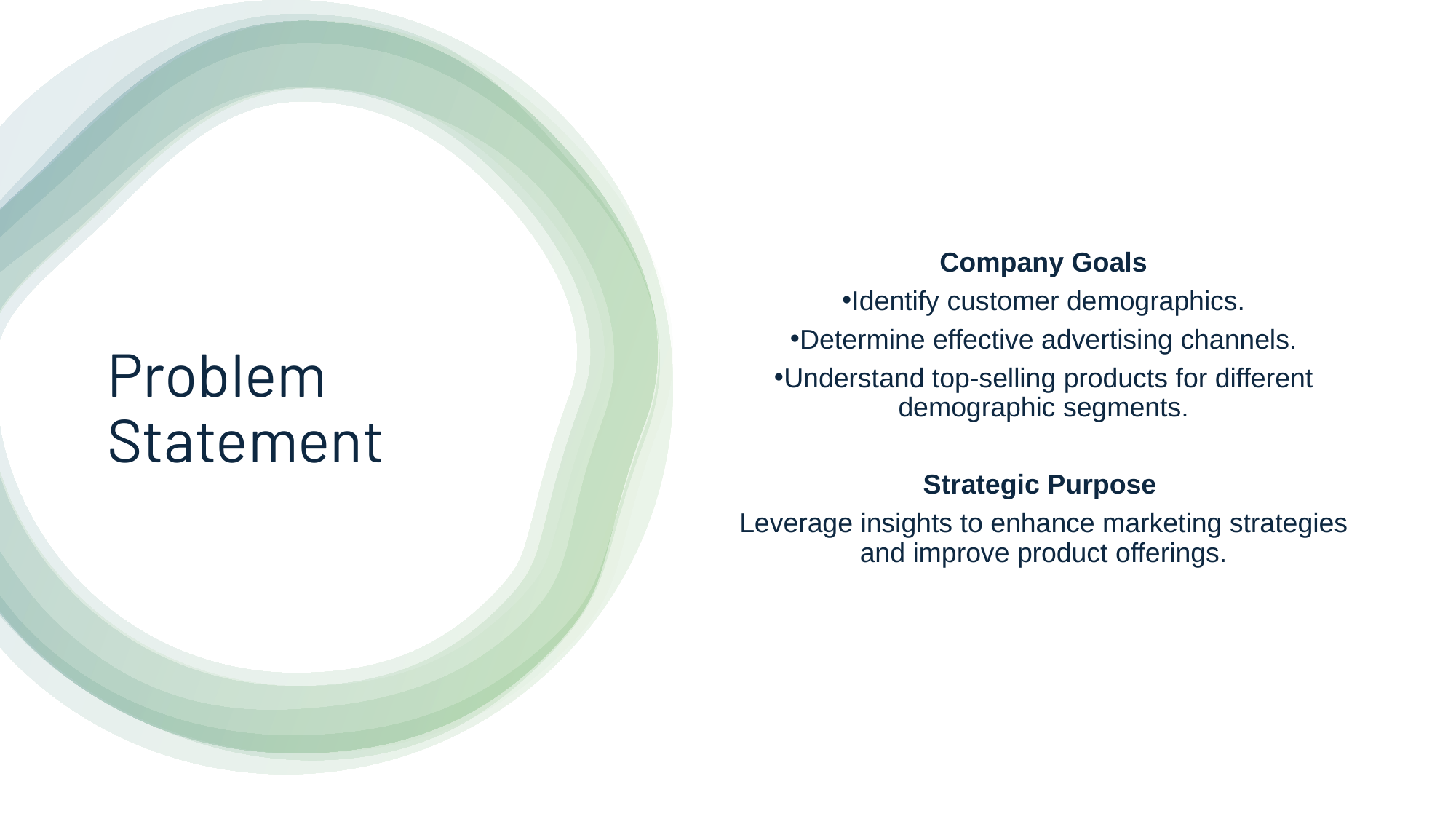

Company Goals
Identify customer demographics.
Determine effective advertising channels.
Understand top-selling products for different demographic segments.

Strategic Purpose
Leverage insights to enhance marketing strategies and improve product offerings.
# Problem Statement